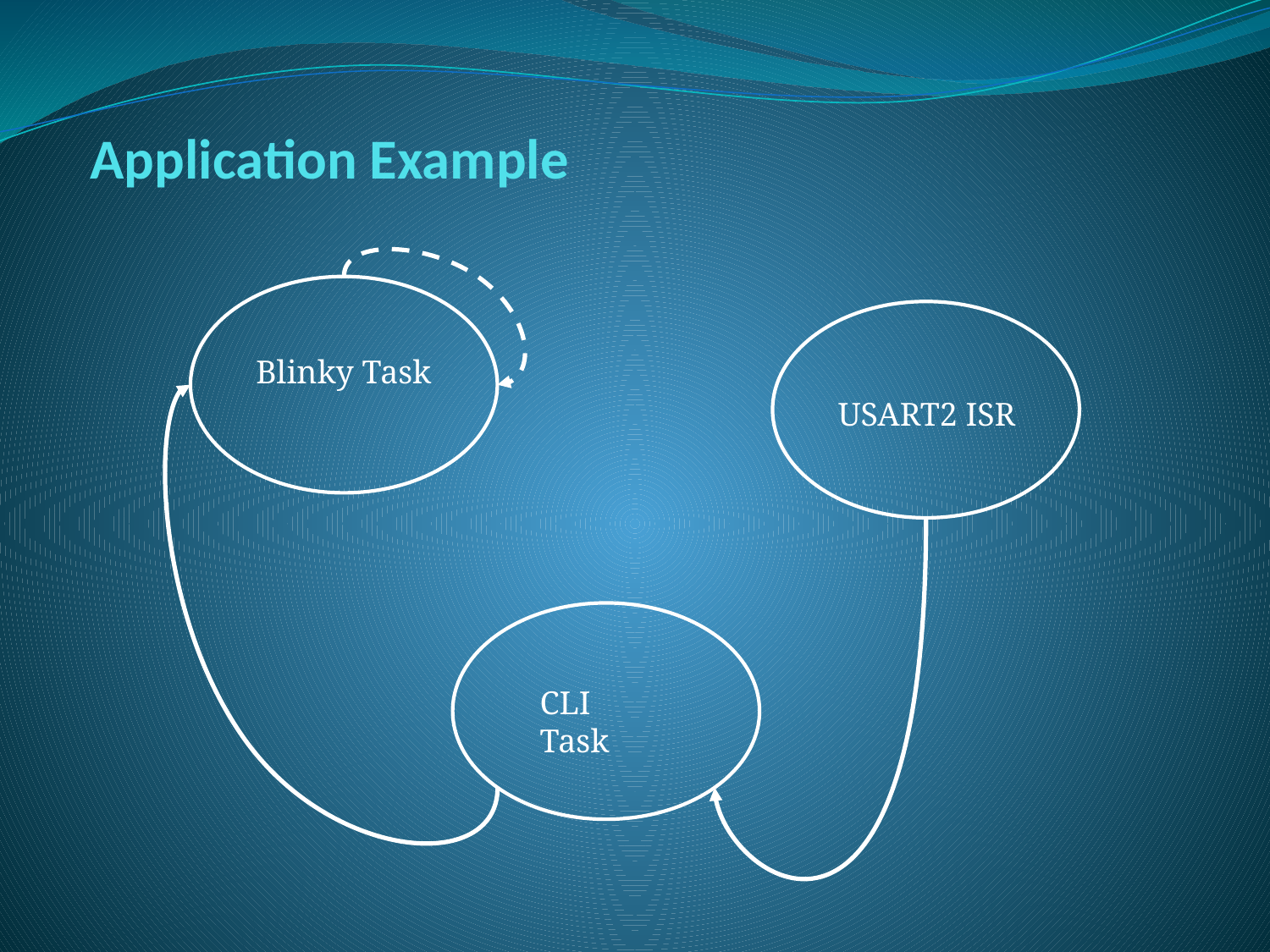

# Application Example

Blinky Task
USART2 ISR

CLI Task